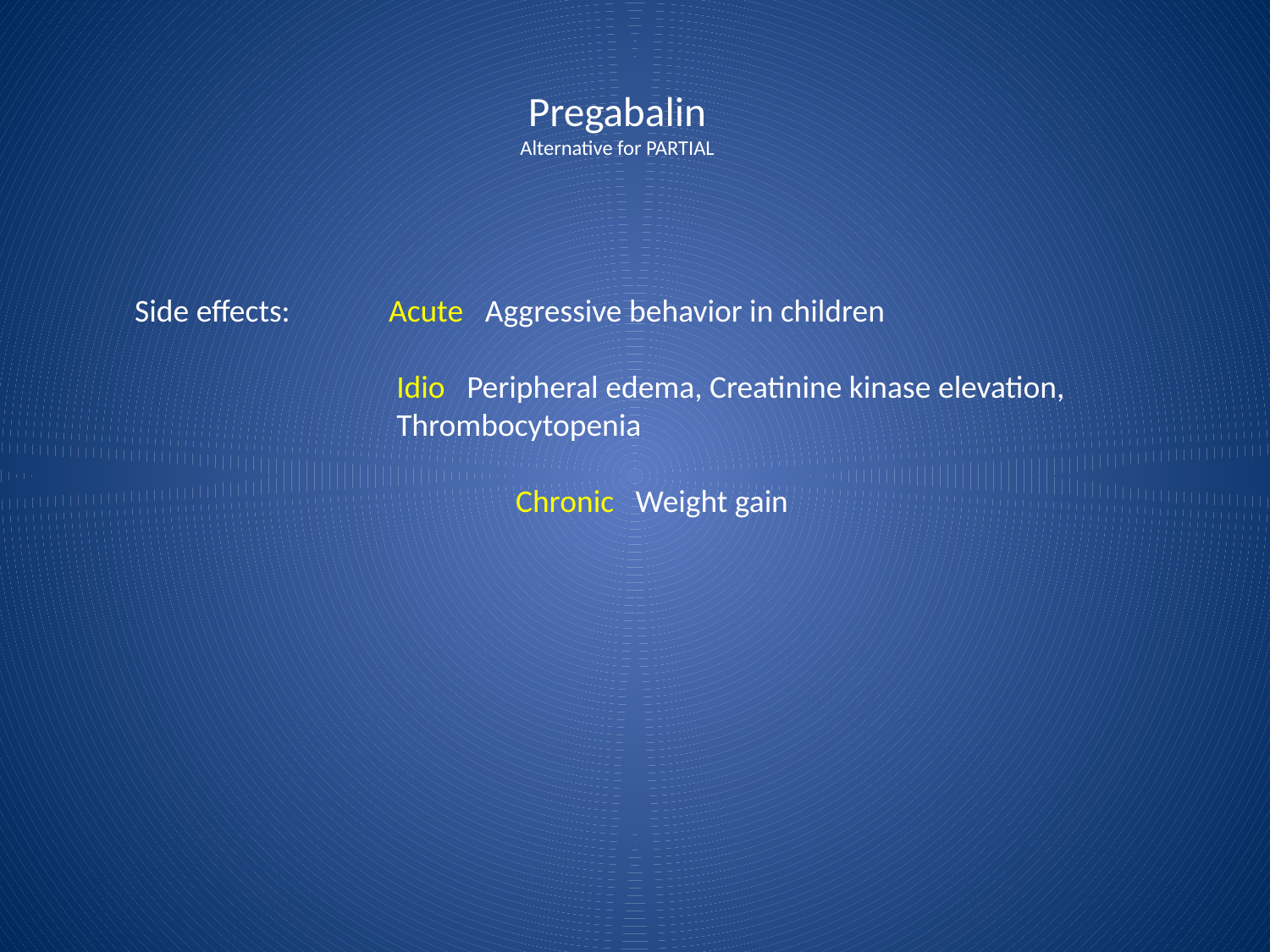

# Pregabalin Alternative for PARTIAL
Side effects:	Acute   Aggressive behavior in children

	Idio   Peripheral edema, Creatinine kinase elevation, Thrombocytopenia

			Chronic   Weight gain